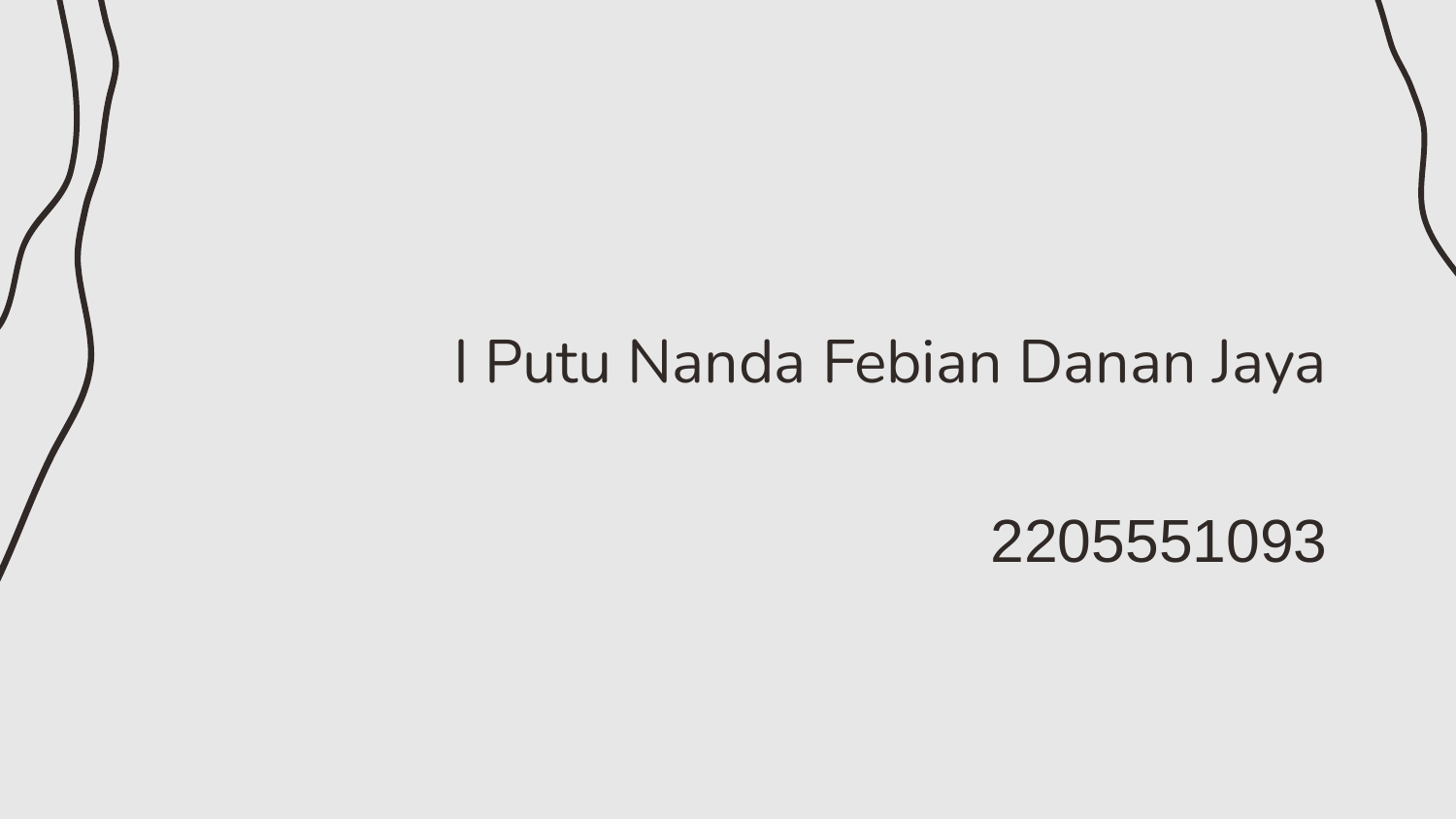

I Putu Nanda Febian Danan Jaya
# 2205551093